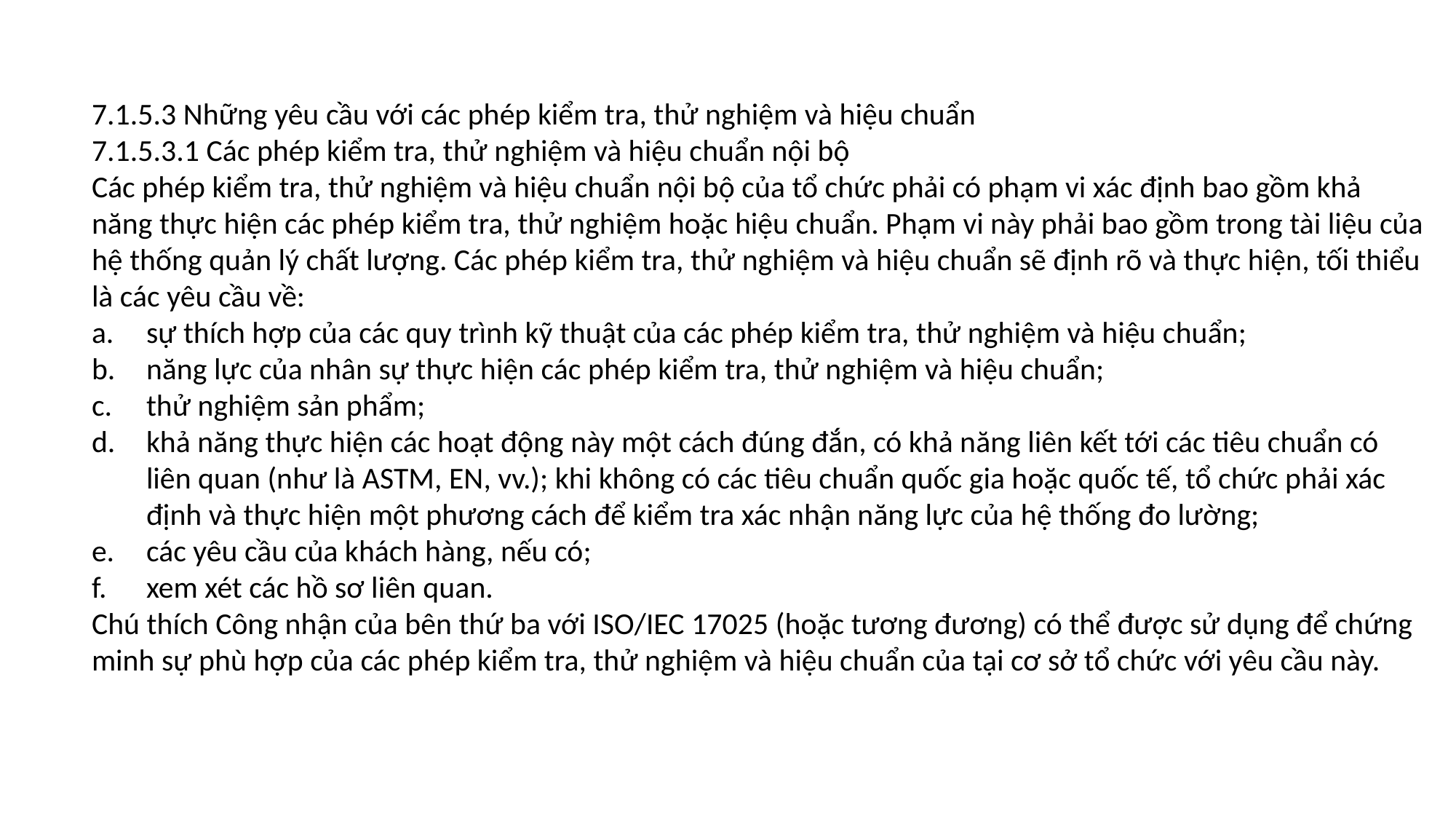

7.1.5.3 Những yêu cầu với các phép kiểm tra, thử nghiệm và hiệu chuẩn
7.1.5.3.1 Các phép kiểm tra, thử nghiệm và hiệu chuẩn nội bộ
Các phép kiểm tra, thử nghiệm và hiệu chuẩn nội bộ của tổ chức phải có phạm vi xác định bao gồm khả năng thực hiện các phép kiểm tra, thử nghiệm hoặc hiệu chuẩn. Phạm vi này phải bao gồm trong tài liệu của hệ thống quản lý chất lượng. Các phép kiểm tra, thử nghiệm và hiệu chuẩn sẽ định rõ và thực hiện, tối thiểu là các yêu cầu về:
sự thích hợp của các quy trình kỹ thuật của các phép kiểm tra, thử nghiệm và hiệu chuẩn;
năng lực của nhân sự thực hiện các phép kiểm tra, thử nghiệm và hiệu chuẩn;
thử nghiệm sản phẩm;
khả năng thực hiện các hoạt động này một cách đúng đắn, có khả năng liên kết tới các tiêu chuẩn có liên quan (như là ASTM, EN, vv.); khi không có các tiêu chuẩn quốc gia hoặc quốc tế, tổ chức phải xác định và thực hiện một phương cách để kiểm tra xác nhận năng lực của hệ thống đo lường;
các yêu cầu của khách hàng, nếu có;
xem xét các hồ sơ liên quan.
Chú thích Công nhận của bên thứ ba với ISO/IEC 17025 (hoặc tương đương) có thể được sử dụng để chứng minh sự phù hợp của các phép kiểm tra, thử nghiệm và hiệu chuẩn của tại cơ sở tổ chức với yêu cầu này.